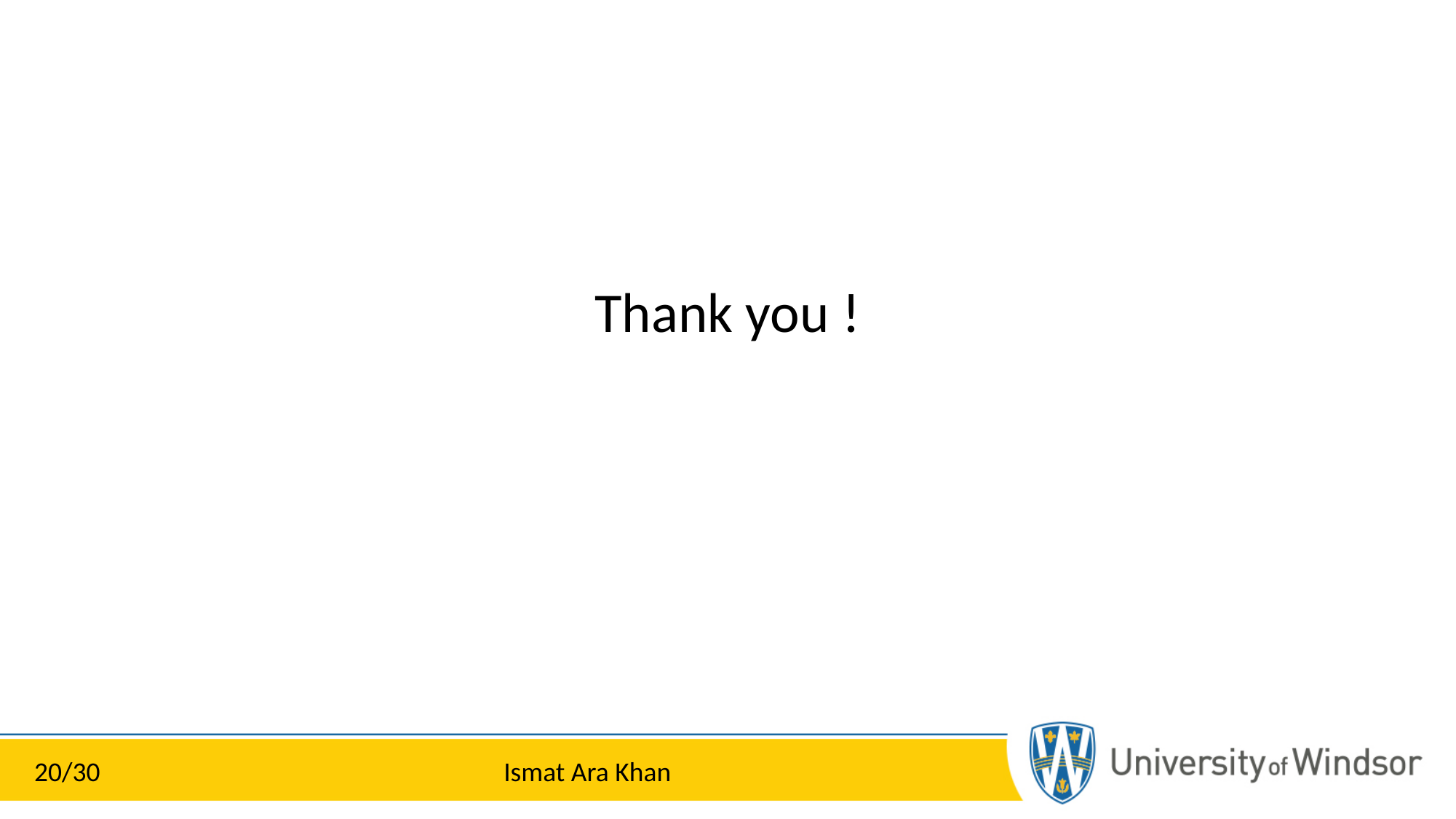

# Thank you !
Ismat Ara Khan
20/30